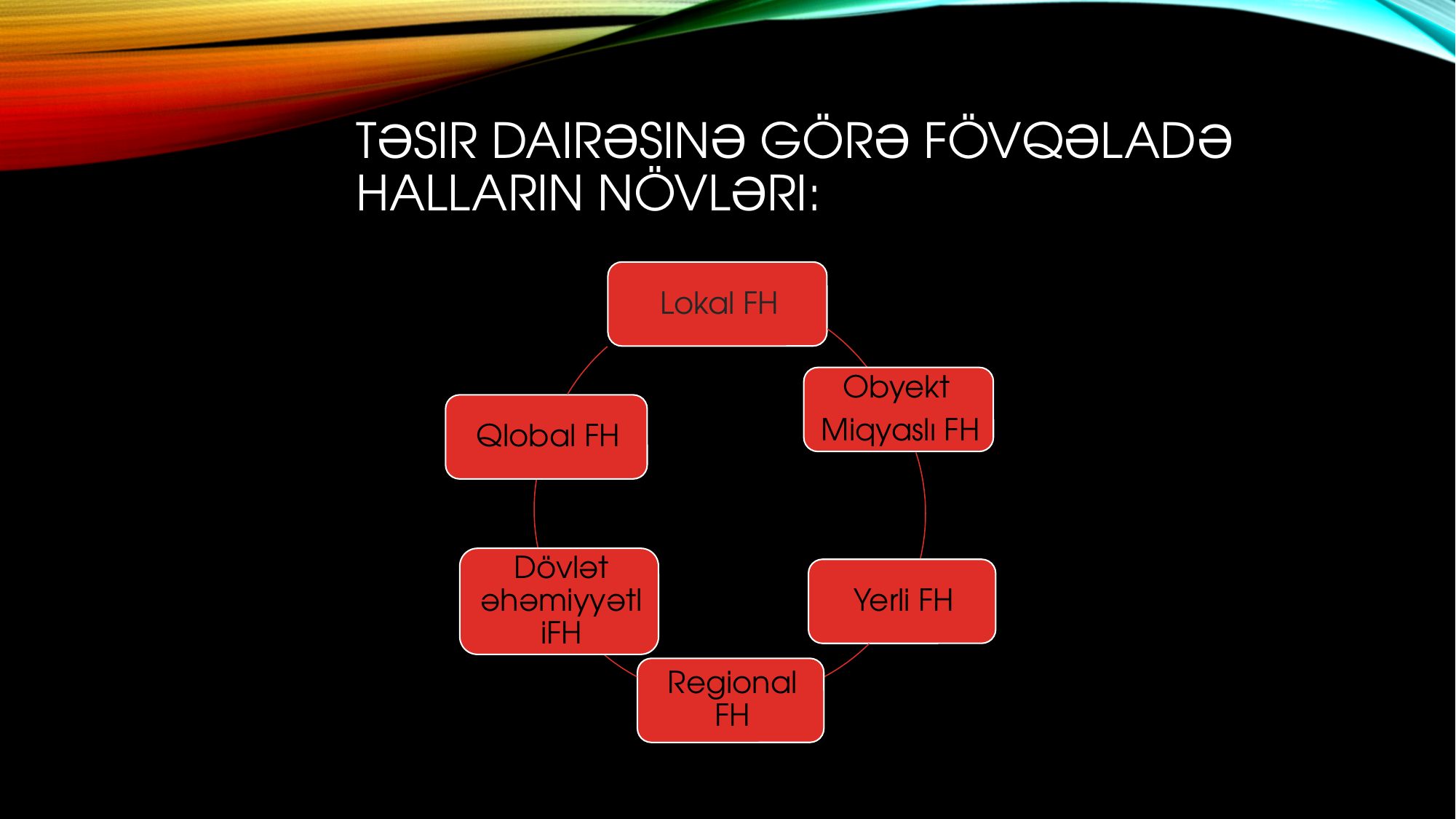

# Təsir dairəsinə görə fövqəladə halların növləri:
Lokal FH
Obyekt
Miqyaslı FH
Yerli FH
Regional FH
Dövlət əhəmiyyətliFH
Qlobal FH